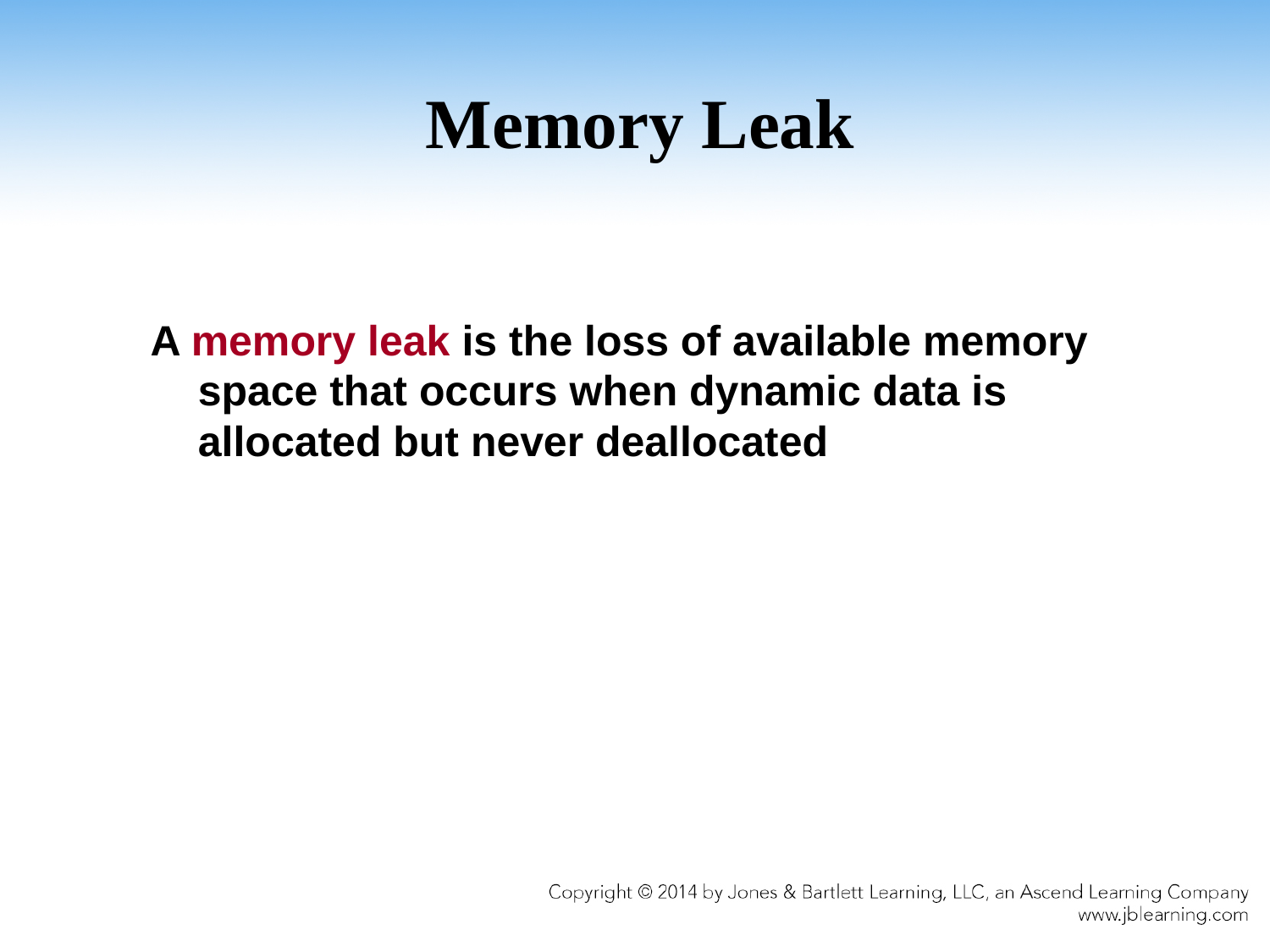

# Memory Leak
A memory leak is the loss of available memory space that occurs when dynamic data is allocated but never deallocated